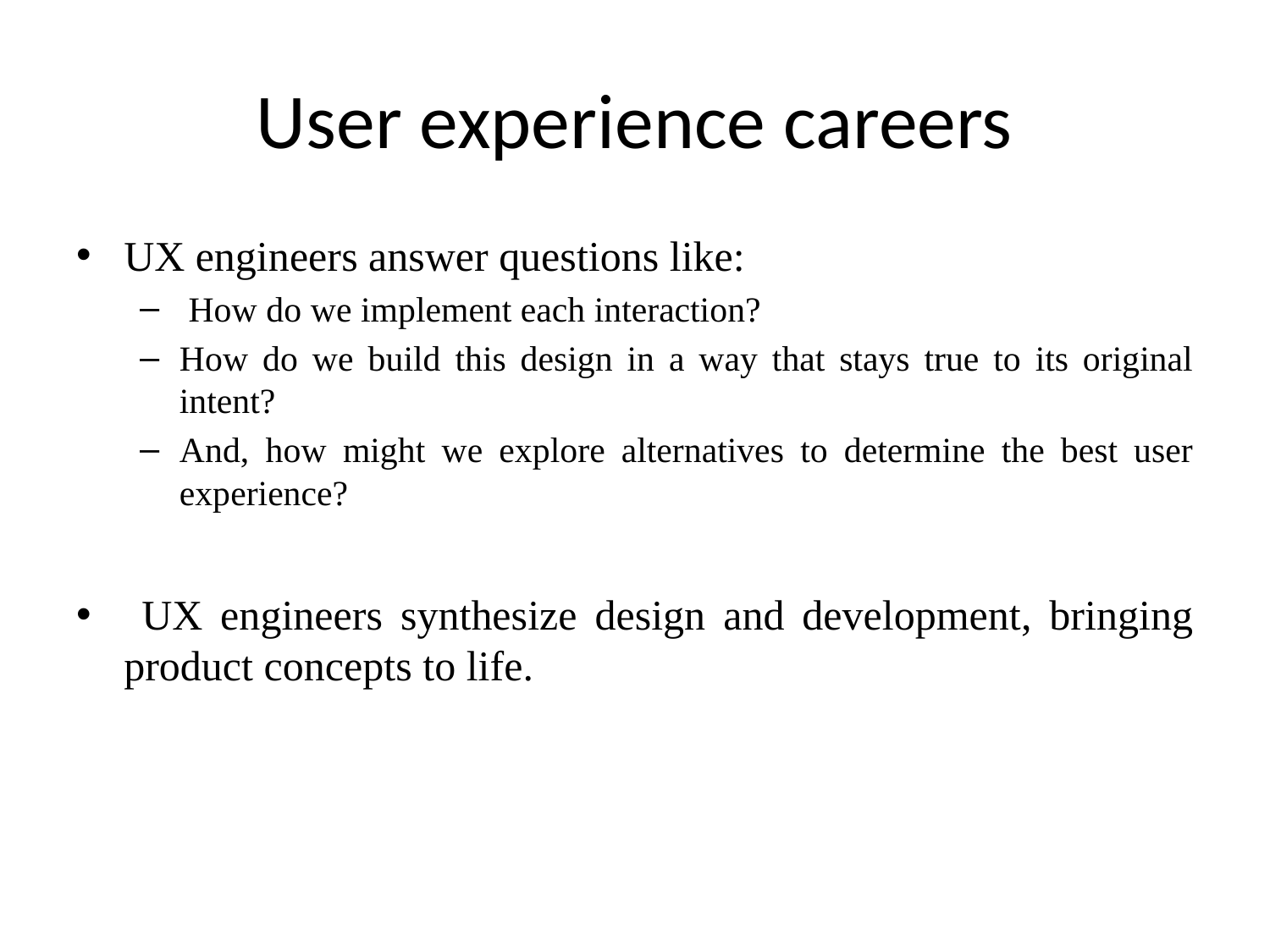

# User experience careers
UX engineers answer questions like:
 How do we implement each interaction?
How do we build this design in a way that stays true to its original intent?
And, how might we explore alternatives to determine the best user experience?

 UX engineers synthesize design and development, bringing product concepts to life.